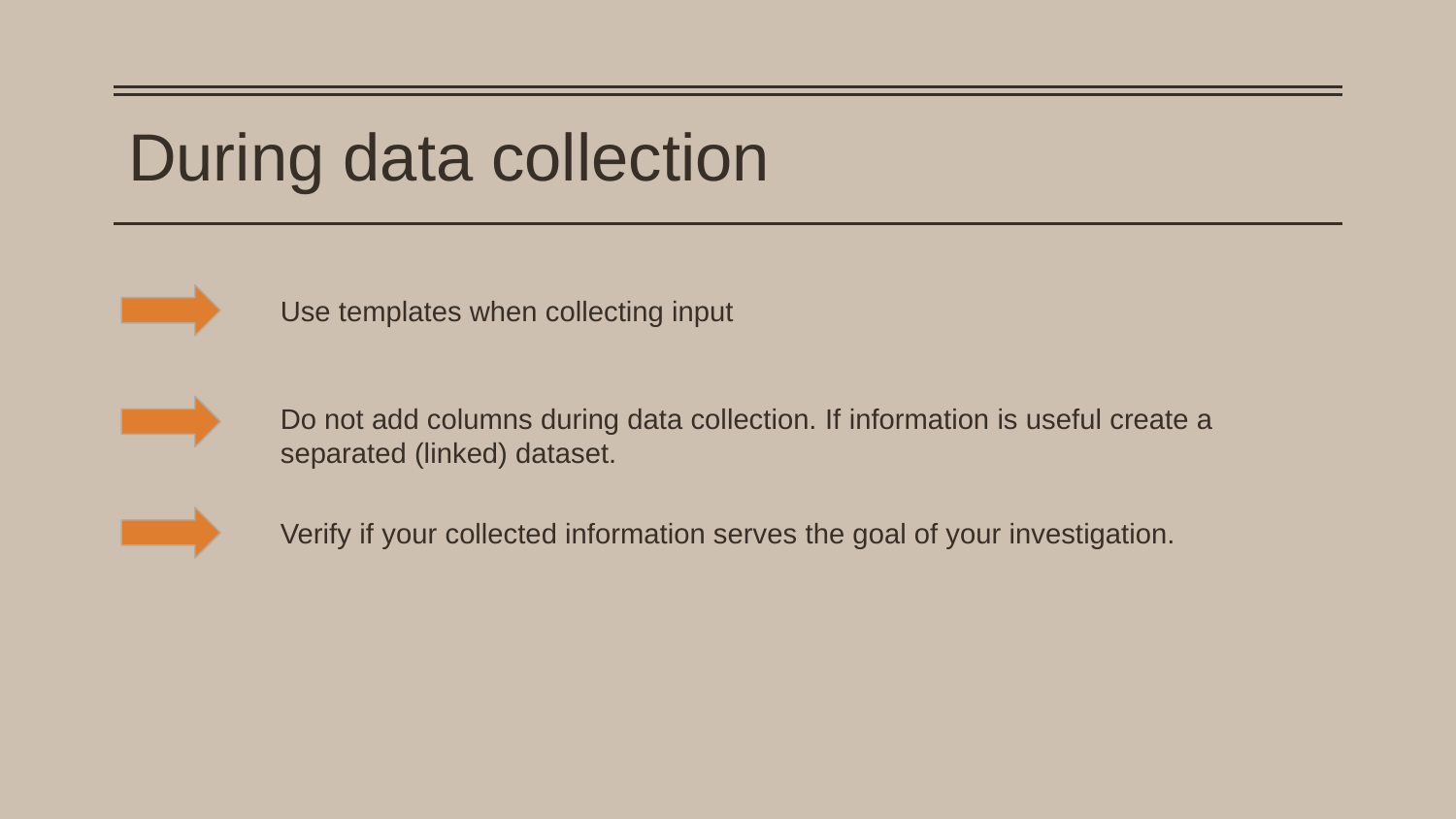

# During data collection
Use templates when collecting input

Do not add columns during data collection. If information is useful create a separated (linked) dataset.

Verify if your collected information serves the goal of your investigation.